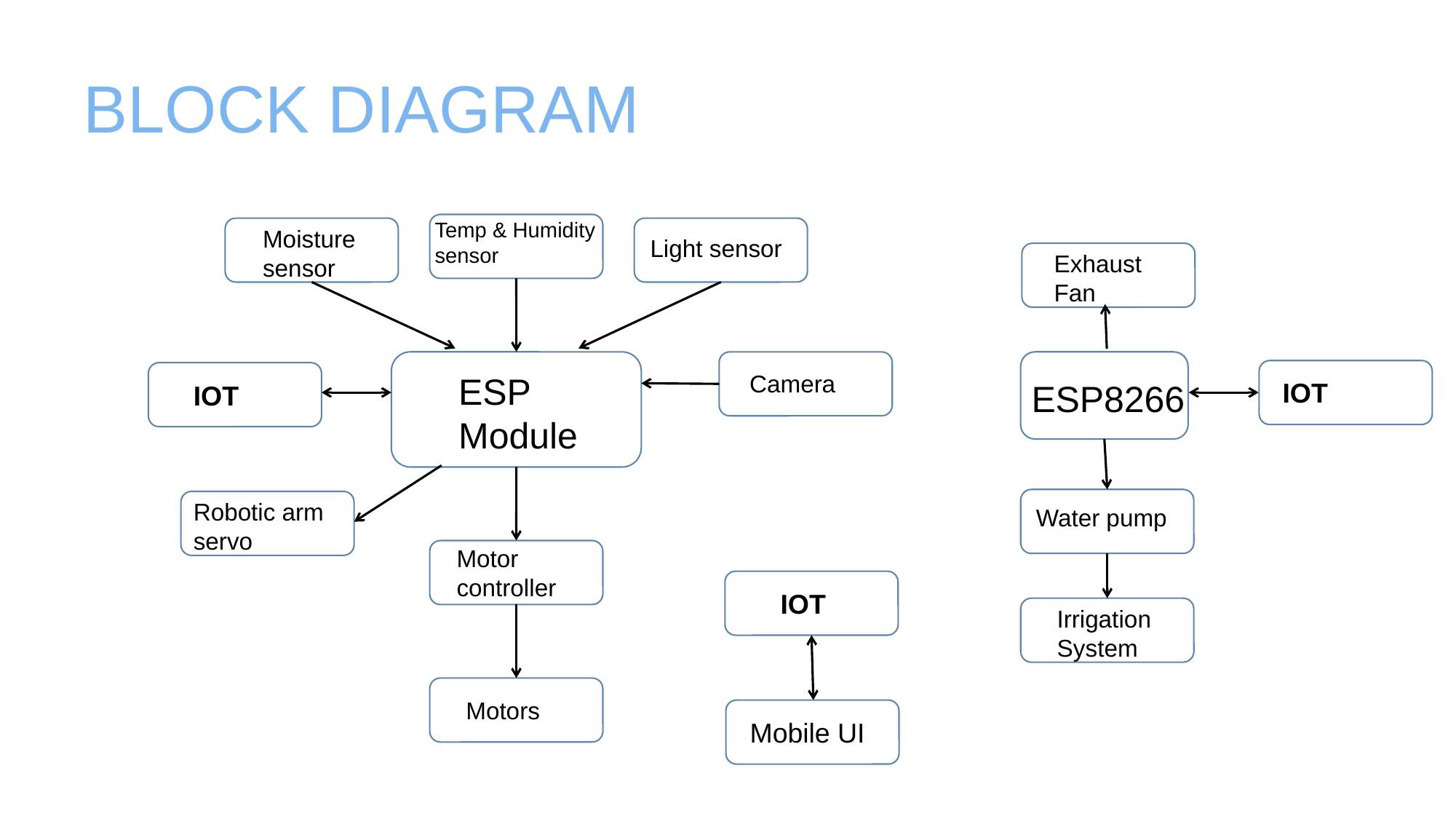

# BLOCK DIAGRAM
Temp & Humidity sensor

Moisture
sensor

Light sensor
Exhaust Fan

ESP Module

Camera
IOT
ESP8266
IOT

Robotic arm servo
Water pump
Motor controller

IOT

Irrigation System

Motors

Mobile UI